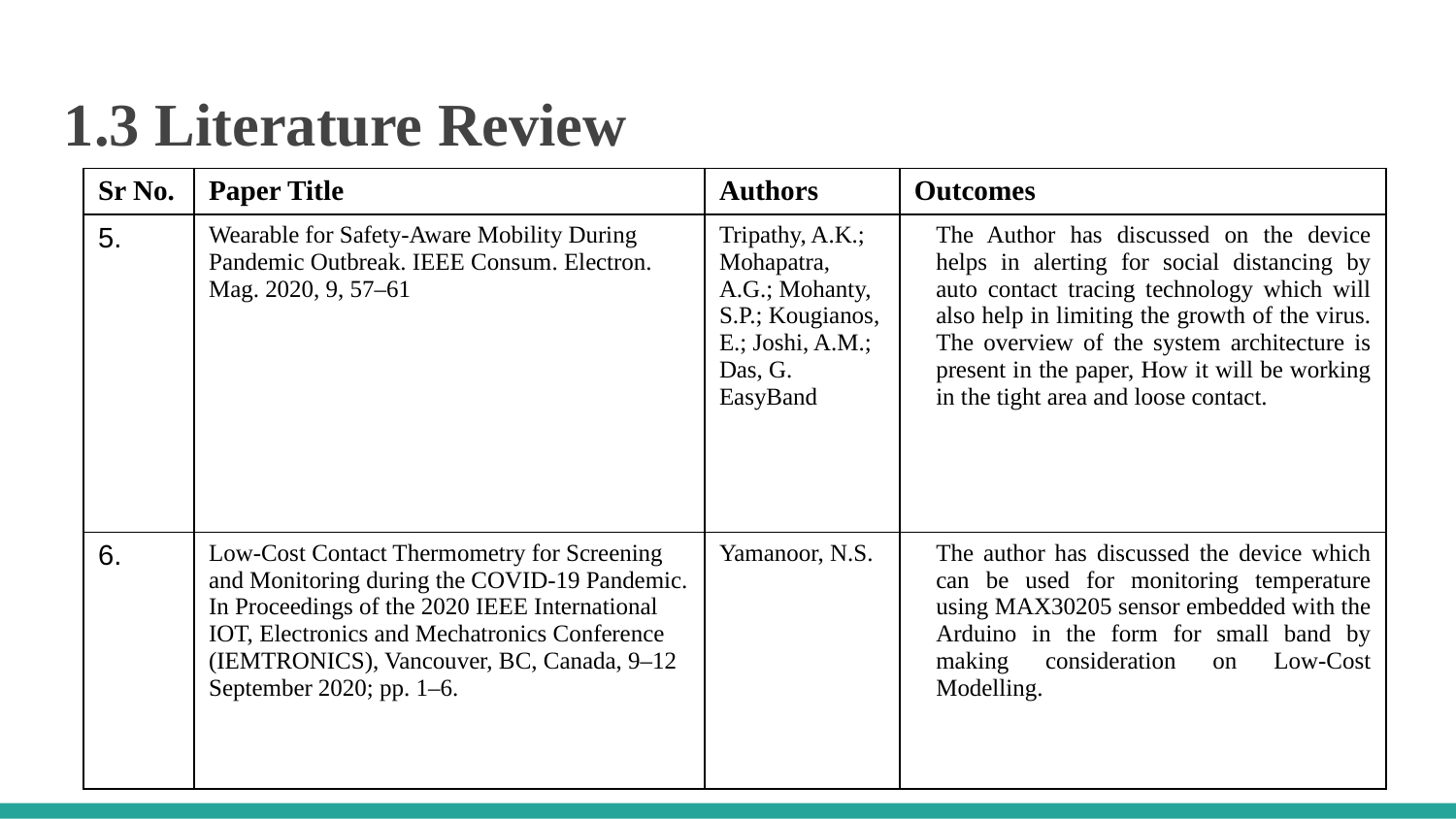

1.3 Literature Review
| Sr No. | Paper Title | Authors | Outcomes |
| --- | --- | --- | --- |
| 5. | Wearable for Safety-Aware Mobility During Pandemic Outbreak. IEEE Consum. Electron. Mag. 2020, 9, 57–61 | Tripathy, A.K.; Mohapatra, A.G.; Mohanty, S.P.; Kougianos, E.; Joshi, A.M.; Das, G. EasyBand | The Author has discussed on the device helps in alerting for social distancing by auto contact tracing technology which will also help in limiting the growth of the virus. The overview of the system architecture is present in the paper, How it will be working in the tight area and loose contact. |
| 6. | Low-Cost Contact Thermometry for Screening and Monitoring during the COVID-19 Pandemic. In Proceedings of the 2020 IEEE International IOT, Electronics and Mechatronics Conference (IEMTRONICS), Vancouver, BC, Canada, 9–12 September 2020; pp. 1–6. | Yamanoor, N.S. | The author has discussed the device which can be used for monitoring temperature using MAX30205 sensor embedded with the Arduino in the form for small band by making consideration on Low-Cost Modelling. |